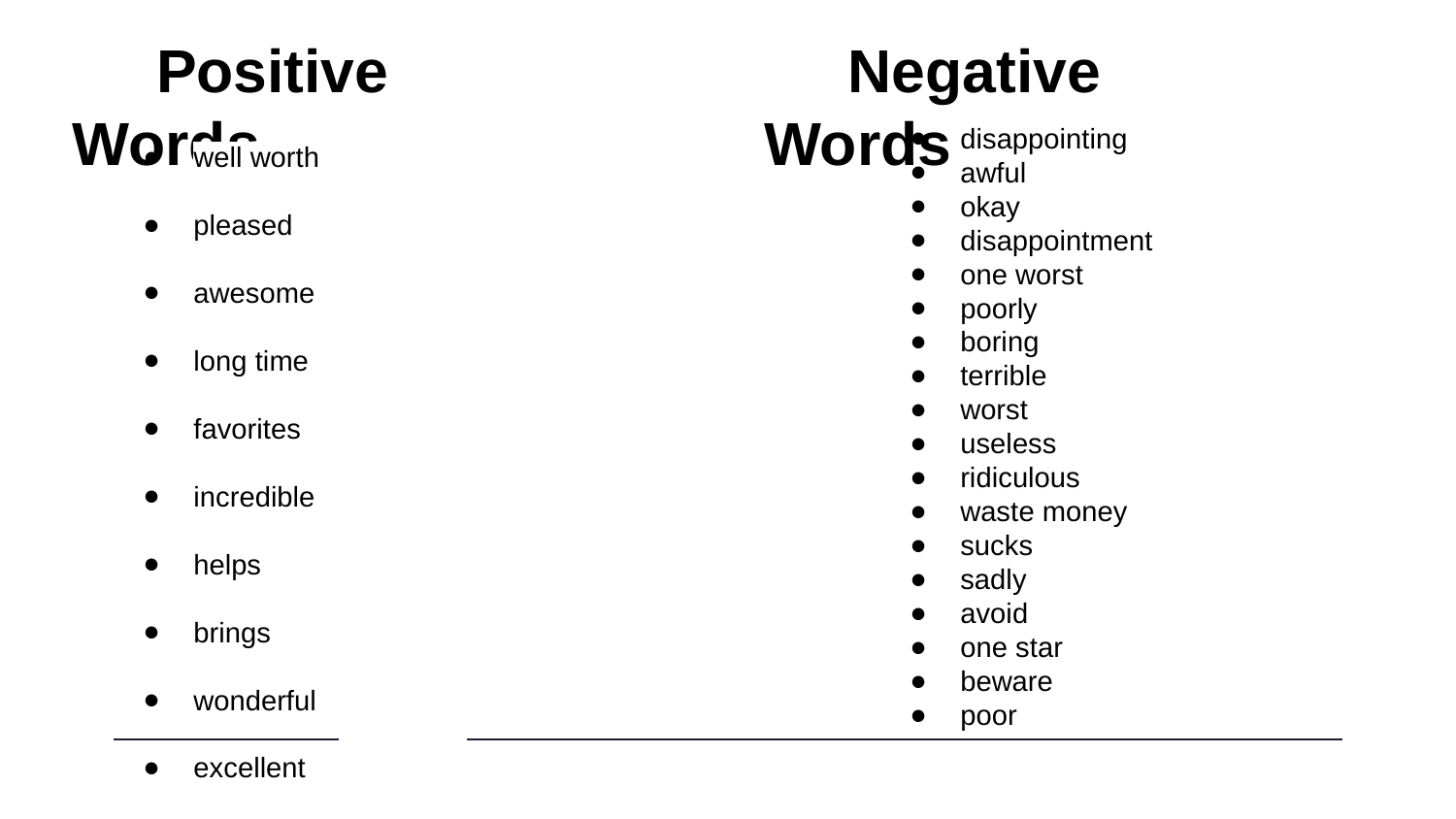

Positive Words
     Negative Words
disappointing
awful
okay
disappointment
one worst
poorly
boring
terrible
worst
useless
ridiculous
waste money
sucks
sadly
avoid
one star
beware
poor

well worth
pleased
awesome
long time
favorites
incredible
helps
brings
wonderful
excellent
helped
provides
beautifully
powerful
loves
greatest
highly recommended